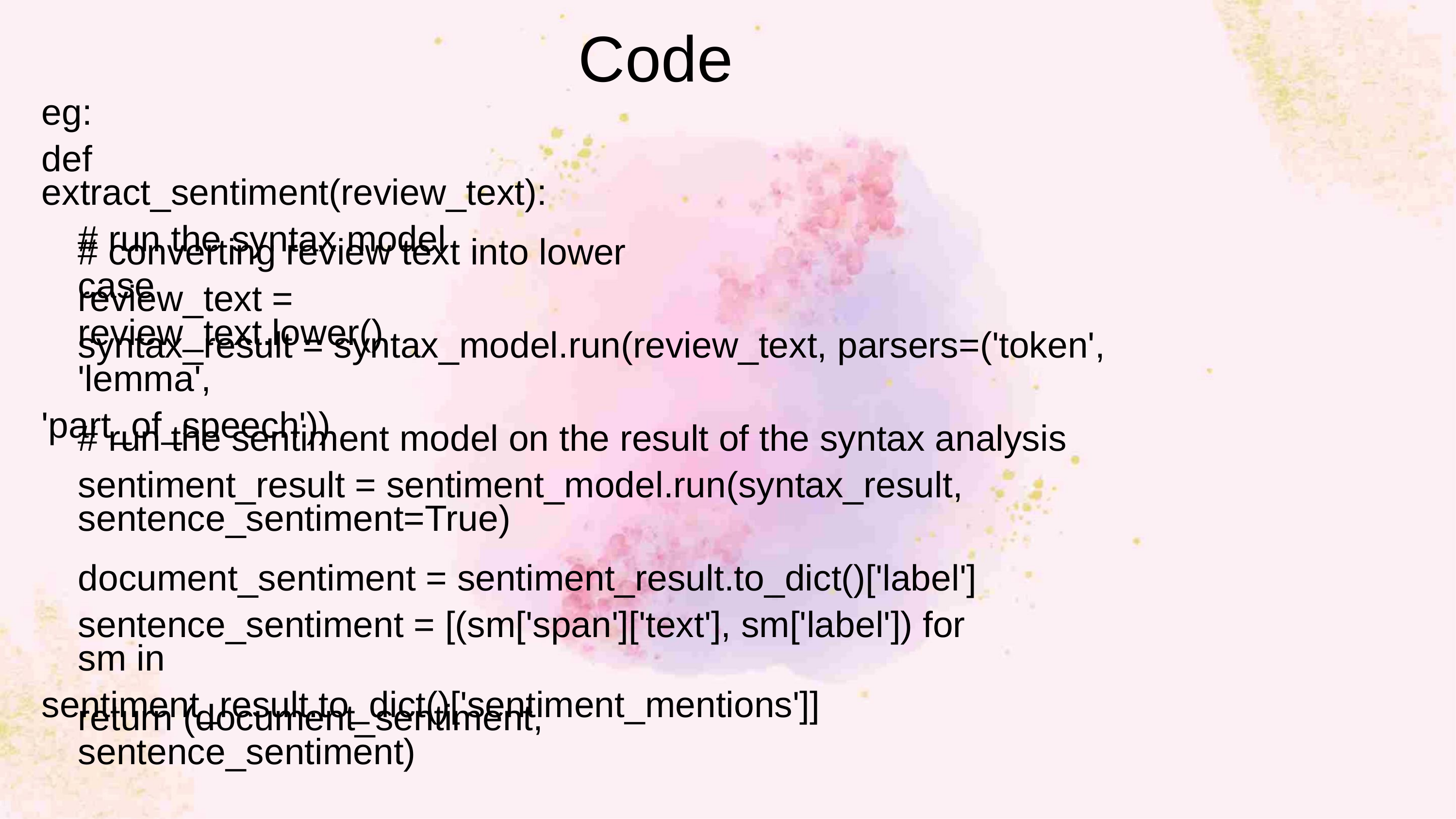

Code
eg:
def extract_sentiment(review_text):
# run the syntax model
# converting review text into lower case
review_text = review_text.lower()
syntax_result = syntax_model.run(review_text, parsers=('token', 'lemma',
'part_of_speech'))
# run the sentiment model on the result of the syntax analysis
sentiment_result = sentiment_model.run(syntax_result, sentence_sentiment=True)
document_sentiment = sentiment_result.to_dict()['label']
sentence_sentiment = [(sm['span']['text'], sm['label']) for sm in
sentiment_result.to_dict()['sentiment_mentions']]
return (document_sentiment, sentence_sentiment)